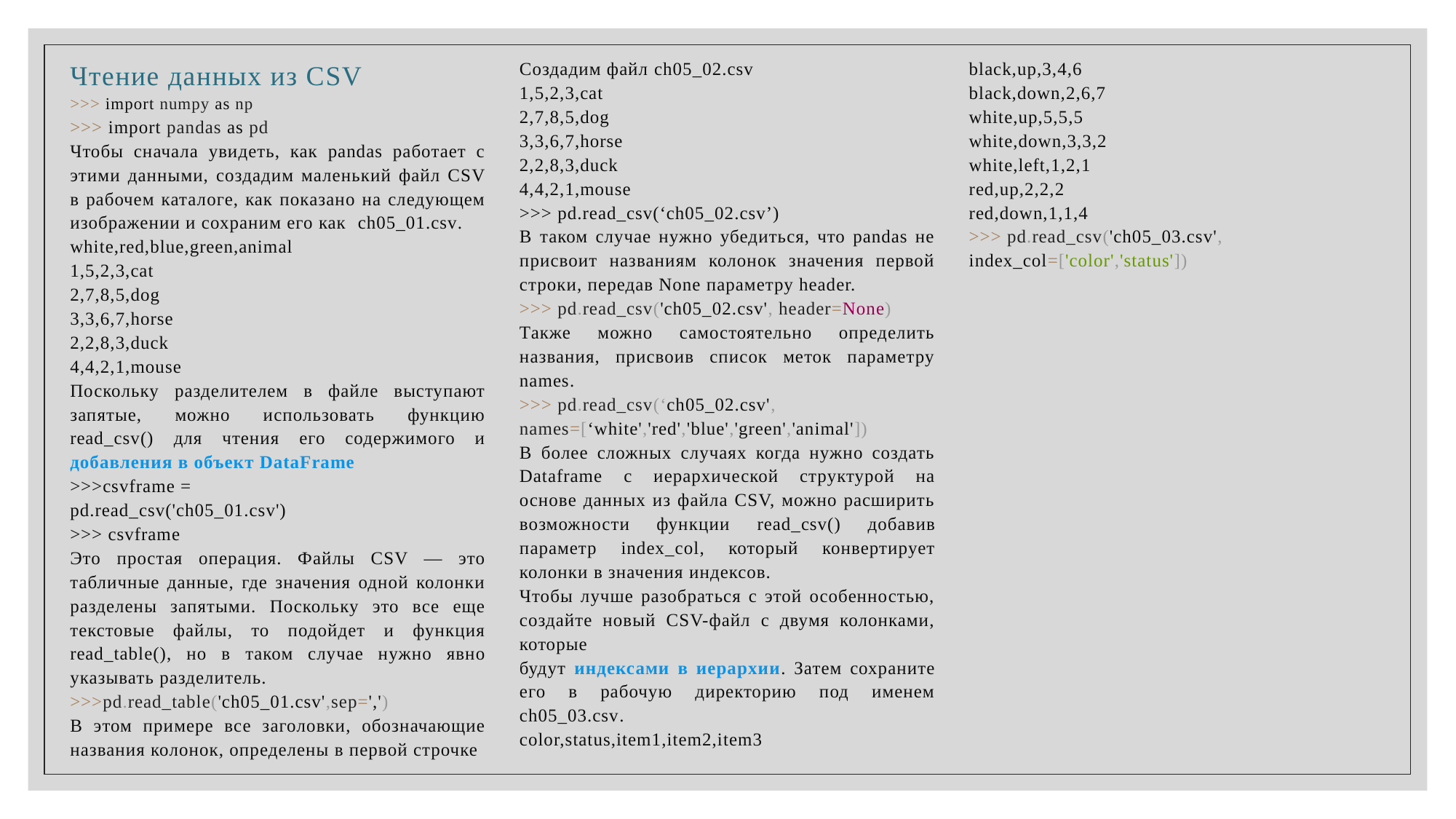

Чтение данных из CSV
>>> import numpy as np
>>> import pandas as pd
Чтобы сначала увидеть, как pandas работает с этими данными, создадим маленький файл CSV в рабочем каталоге, как показано на следующем изображении и сохраним его как  ch05_01.csv.
white,red,blue,green,animal
1,5,2,3,cat
2,7,8,5,dog
3,3,6,7,horse
2,2,8,3,duck
4,4,2,1,mouse
Поскольку разделителем в файле выступают запятые, можно использовать функцию read_csv() для чтения его содержимого и добавления в объект DataFrame
>>>csvframe =
pd.read_csv('ch05_01.csv')
>>> csvframe
Это простая операция. Файлы CSV — это табличные данные, где значения одной колонки разделены запятыми. Поскольку это все еще текстовые файлы, то подойдет и функция read_table(), но в таком случае нужно явно указывать разделитель.
>>>pd.read_table('ch05_01.csv',sep=',')
В этом примере все заголовки, обозначающие названия колонок, определены в первой строчке
Создадим файл ch05_02.csv
1,5,2,3,cat
2,7,8,5,dog
3,3,6,7,horse
2,2,8,3,duck
4,4,2,1,mouse
>>> pd.read_csv(‘ch05_02.csv’)
В таком случае нужно убедиться, что pandas не присвоит названиям колонок значения первой строки, передав None параметру header.
>>> pd.read_csv('ch05_02.csv', header=None)
Также можно самостоятельно определить названия, присвоив список меток параметру names.
>>> pd.read_csv(‘ch05_02.csv',
names=[‘white','red','blue','green','animal'])
В более сложных случаях когда нужно создать Dataframe с иерархической структурой на основе данных из файла CSV, можно расширить возможности функции read_csv() добавив параметр index_col, который конвертирует колонки в значения индексов.
Чтобы лучше разобраться с этой особенностью, создайте новый CSV-файл с двумя колонками, которые
будут индексами в иерархии. Затем сохраните его в рабочую директорию под именем ch05_03.csv.
color,status,item1,item2,item3
black,up,3,4,6
black,down,2,6,7
white,up,5,5,5
white,down,3,3,2
white,left,1,2,1
red,up,2,2,2
red,down,1,1,4
>>> pd.read_csv('ch05_03.csv',
index_col=['color','status'])